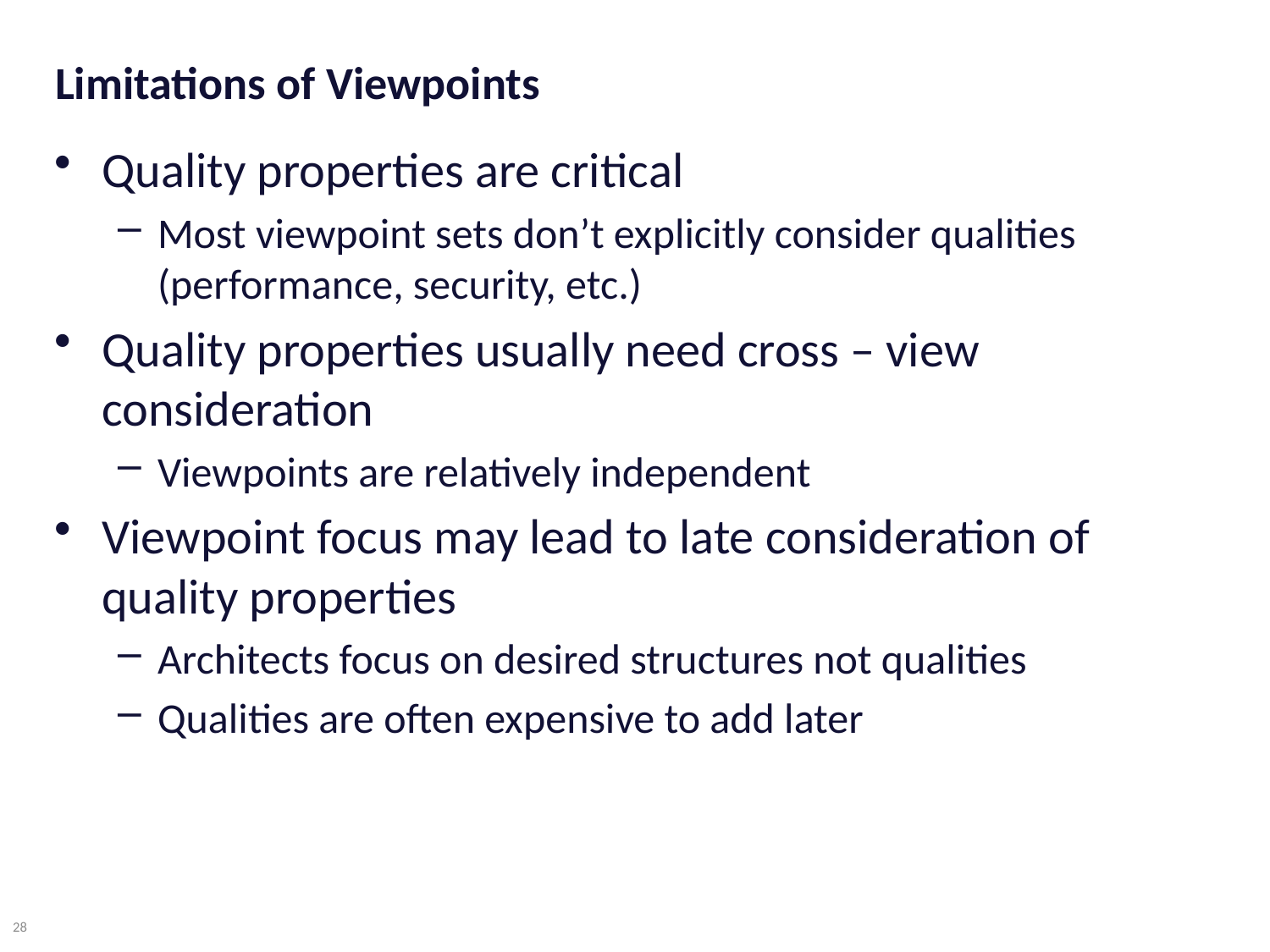

# Limitations of Viewpoints
Quality properties are critical
Most viewpoint sets don’t explicitly consider qualities (performance, security, etc.)
Quality properties usually need cross – view consideration
Viewpoints are relatively independent
Viewpoint focus may lead to late consideration of quality properties
Architects focus on desired structures not qualities
Qualities are often expensive to add later

28